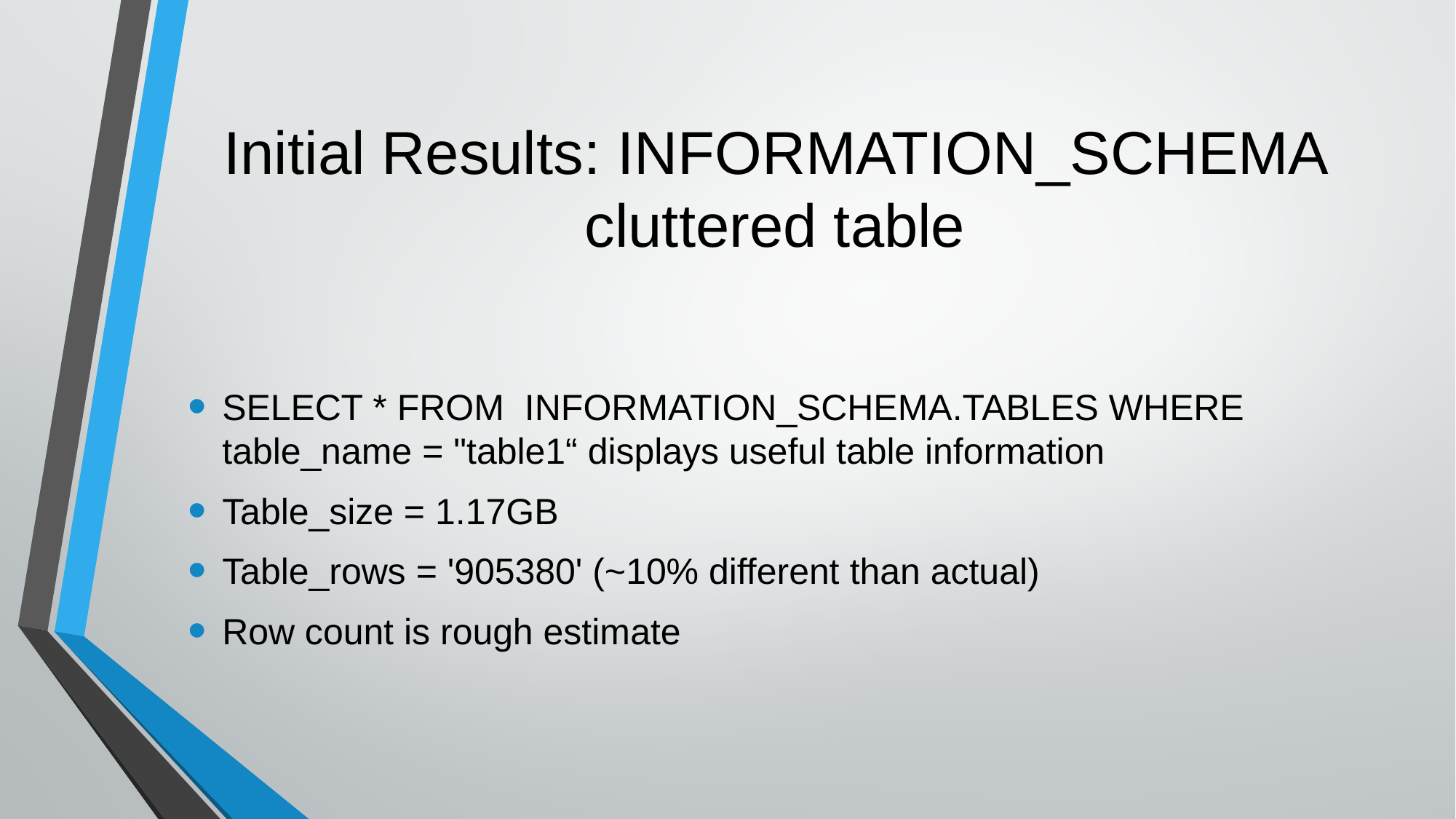

# Initial Results: INFORMATION_SCHEMA cluttered table

SELECT * FROM  INFORMATION_SCHEMA.TABLES WHERE table_name = "table1“ displays useful table information
Table_size = 1.17GB
Table_rows = '905380' (~10% different than actual)
Row count is rough estimate